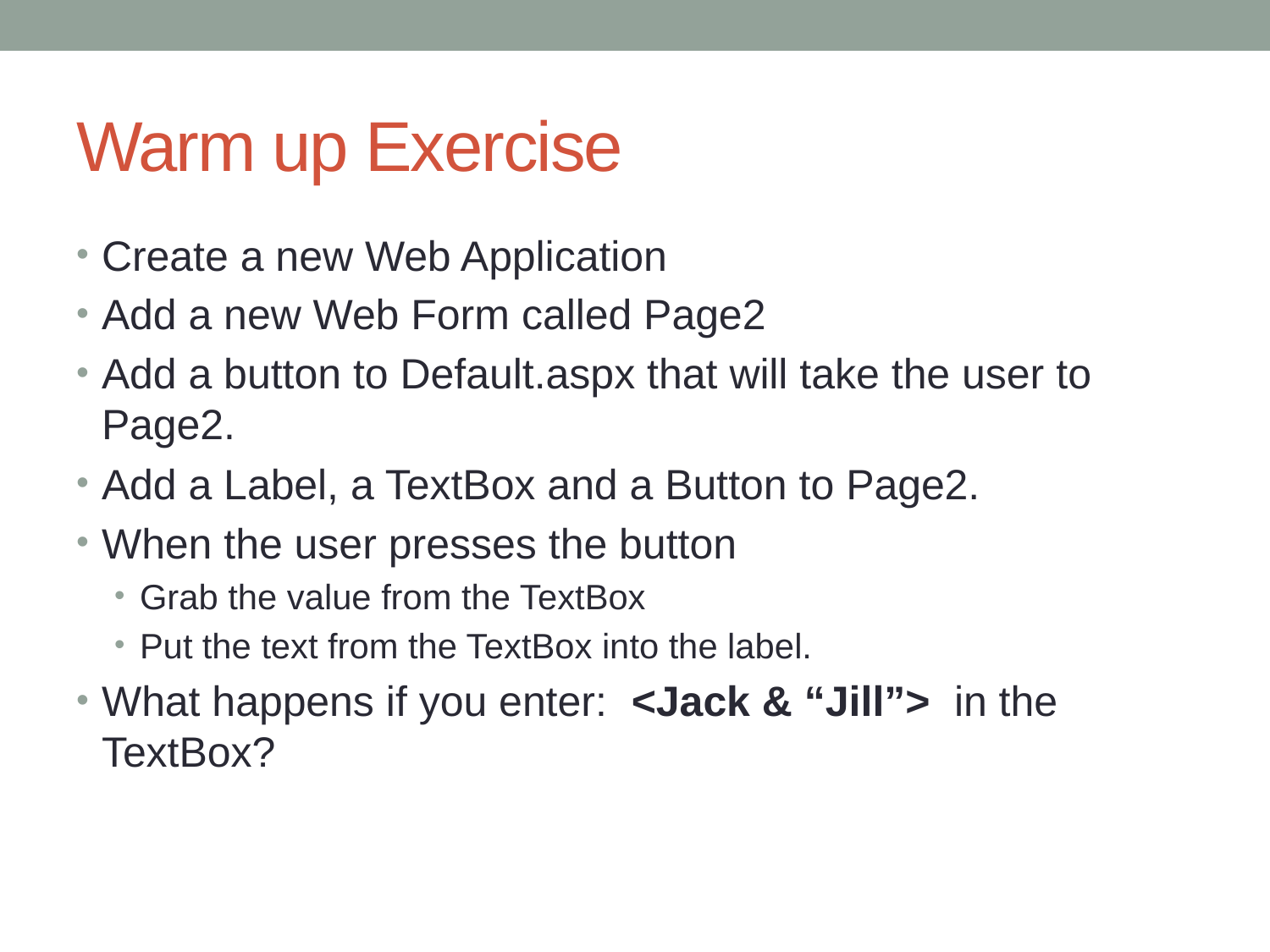

# Warm up Exercise
Create a new Web Application
Add a new Web Form called Page2
Add a button to Default.aspx that will take the user to Page2.
Add a Label, a TextBox and a Button to Page2.
When the user presses the button
Grab the value from the TextBox
Put the text from the TextBox into the label.
What happens if you enter:  <Jack & “Jill”>  in the TextBox?